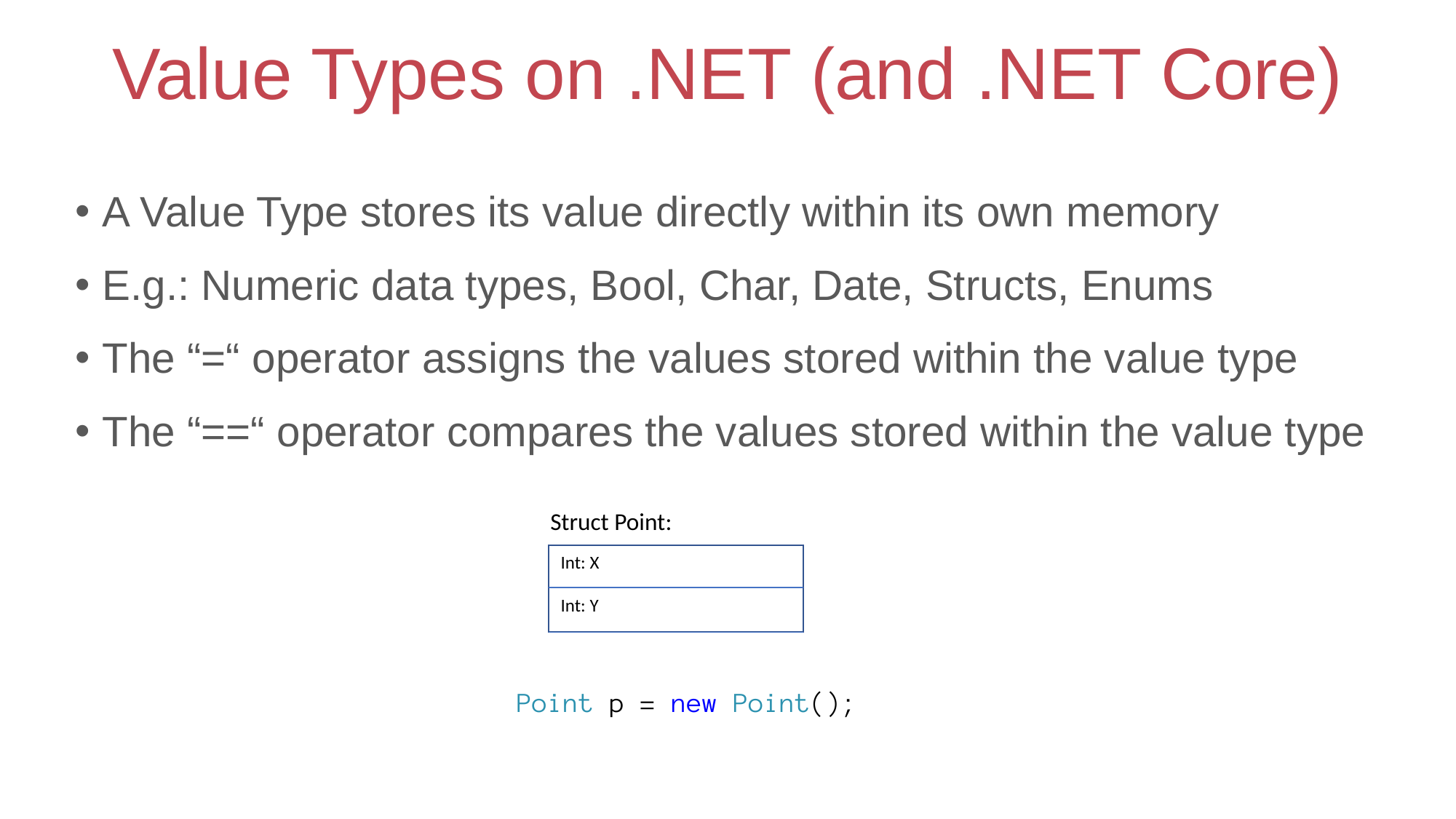

# Value Types on .NET (and .NET Core)
A Value Type stores its value directly within its own memory
E.g.: Numeric data types, Bool, Char, Date, Structs, Enums
The “=“ operator assigns the values stored within the value type
The “==“ operator compares the values stored within the value type
Struct Point:

Int: X
Int: Y
 Point p = new Point();